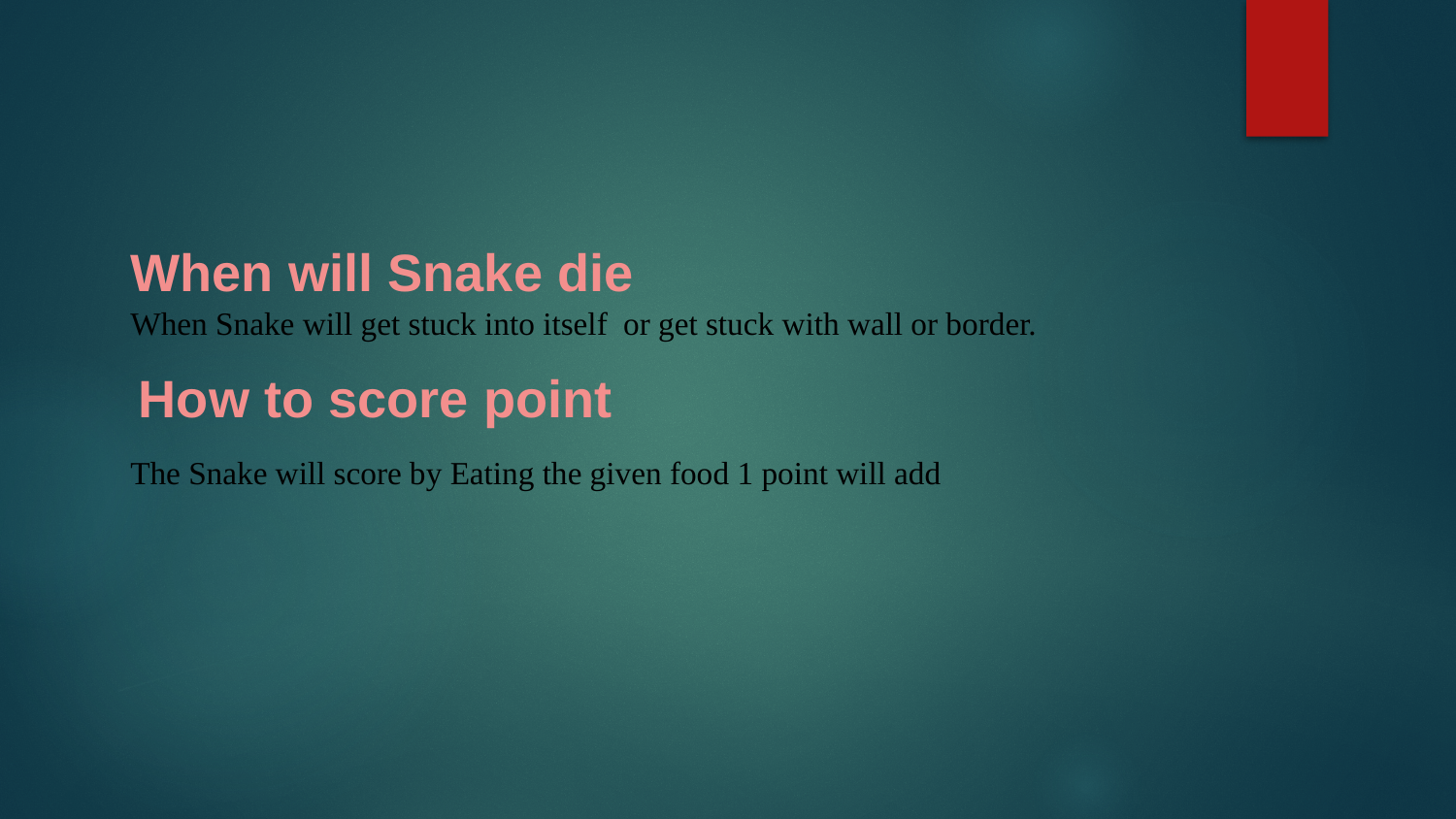

When will Snake die
When Snake will get stuck into itself  or get stuck with wall or border.
 How to score point
The Snake will score by Eating the given food 1 point will add